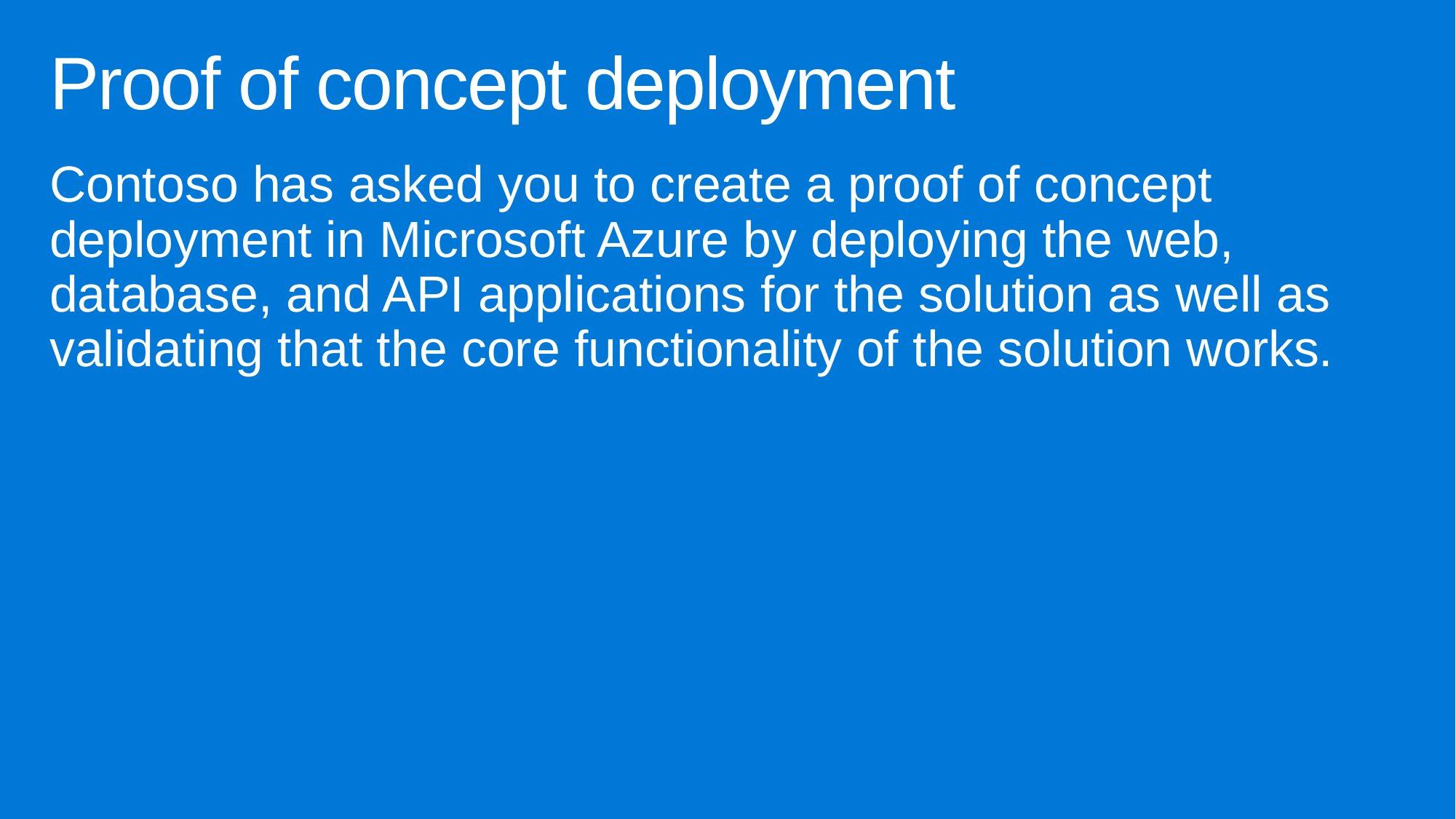

# Proof of concept deployment
Contoso has asked you to create a proof of concept deployment in Microsoft Azure by deploying the web, database, and API applications for the solution as well as validating that the core functionality of the solution works.